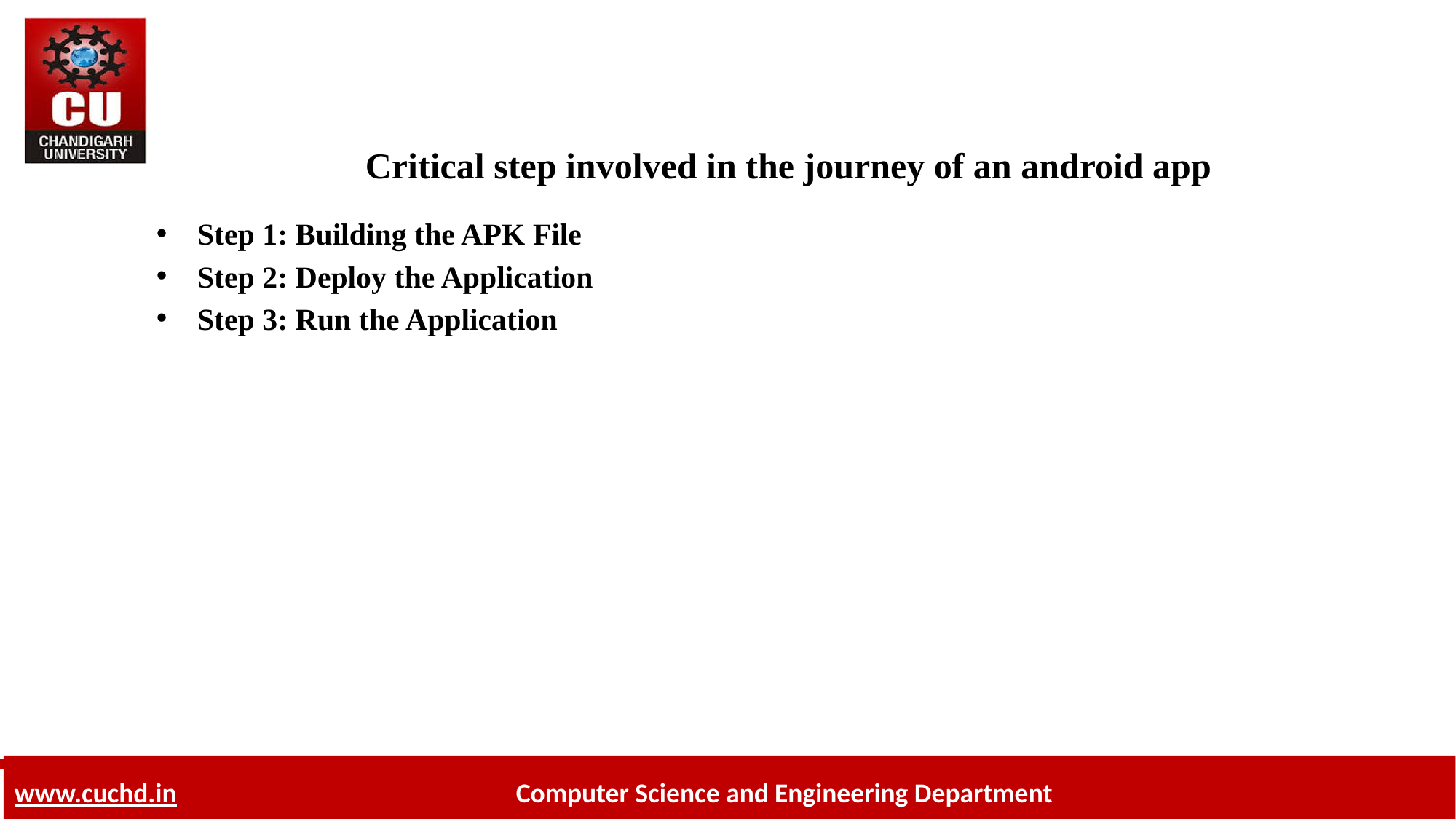

# Critical step involved in the journey of an android app
Step 1: Building the APK File
Step 2: Deploy the Application
Step 3: Run the Application